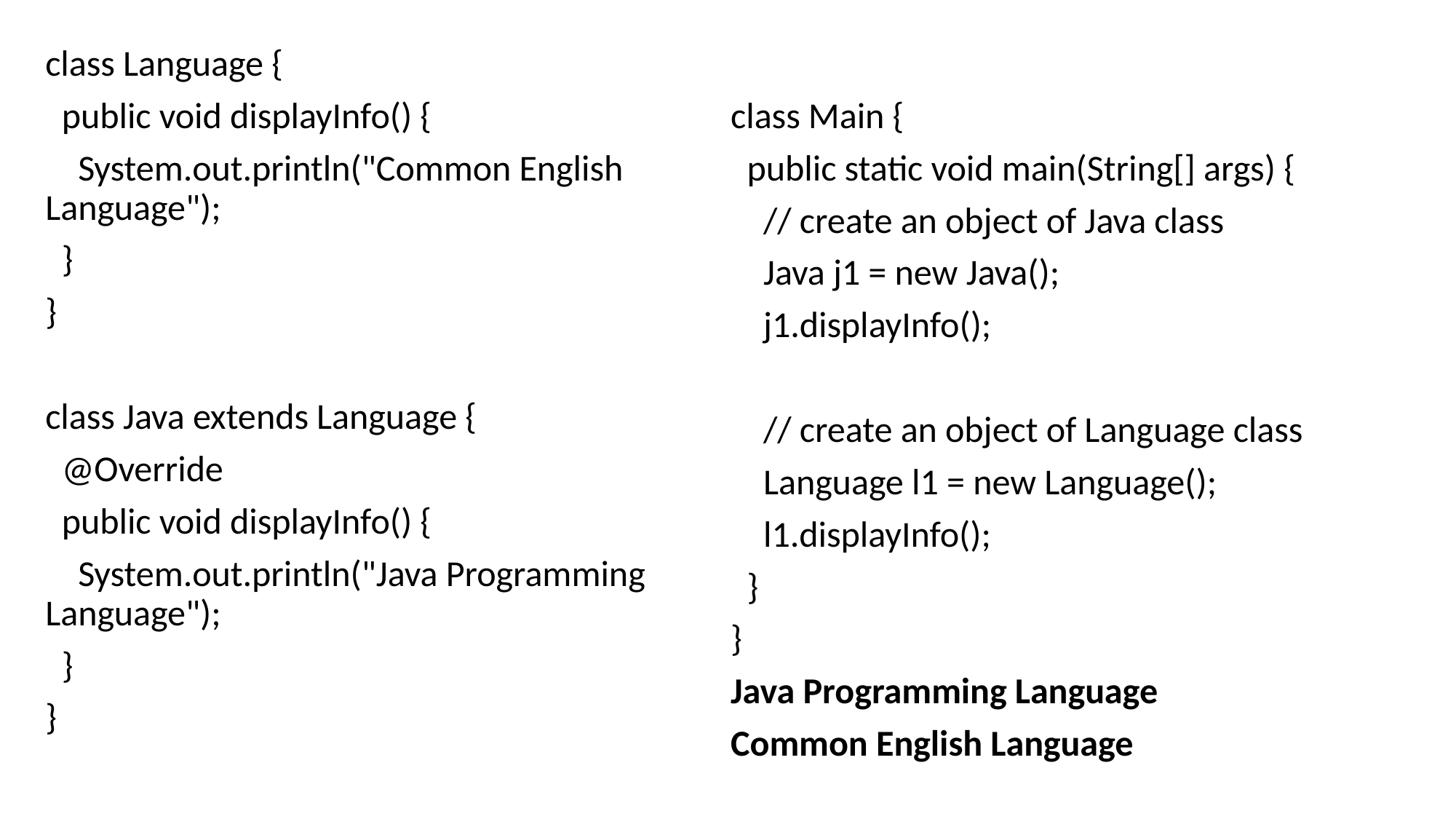

class Language {
  public void displayInfo() {
    System.out.println("Common English Language");
  }
}

class Java extends Language {
  @Override
  public void displayInfo() {
    System.out.println("Java Programming Language");
  }
}

class Main {
  public static void main(String[] args) {
    // create an object of Java class
    Java j1 = new Java();
    j1.displayInfo();

    // create an object of Language class
    Language l1 = new Language();
    l1.displayInfo();
  }
}
Java Programming Language
Common English Language